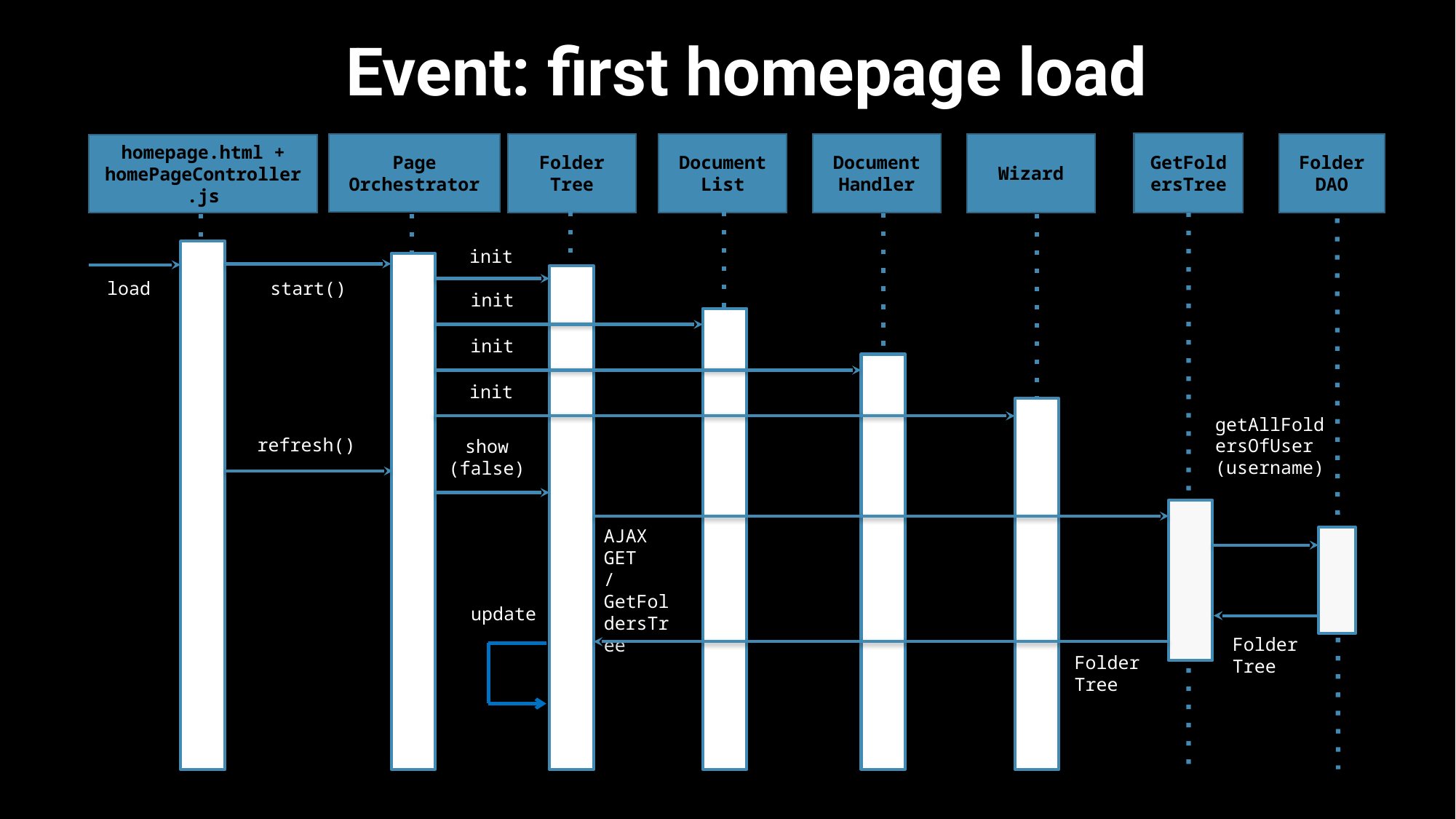

Event: first homepage load
GetFoldersTree
Folder
DAO
Page
Orchestrator
Folder Tree
Document
List
Document
Handler
Wizard
homepage.html + homePageController.js
init

load
start()
init

init

init

getAllFoldersOfUser
(username)
refresh()
show
(false)

AJAX GET
/GetFoldersTree

update
Folder Tree
Folder Tree